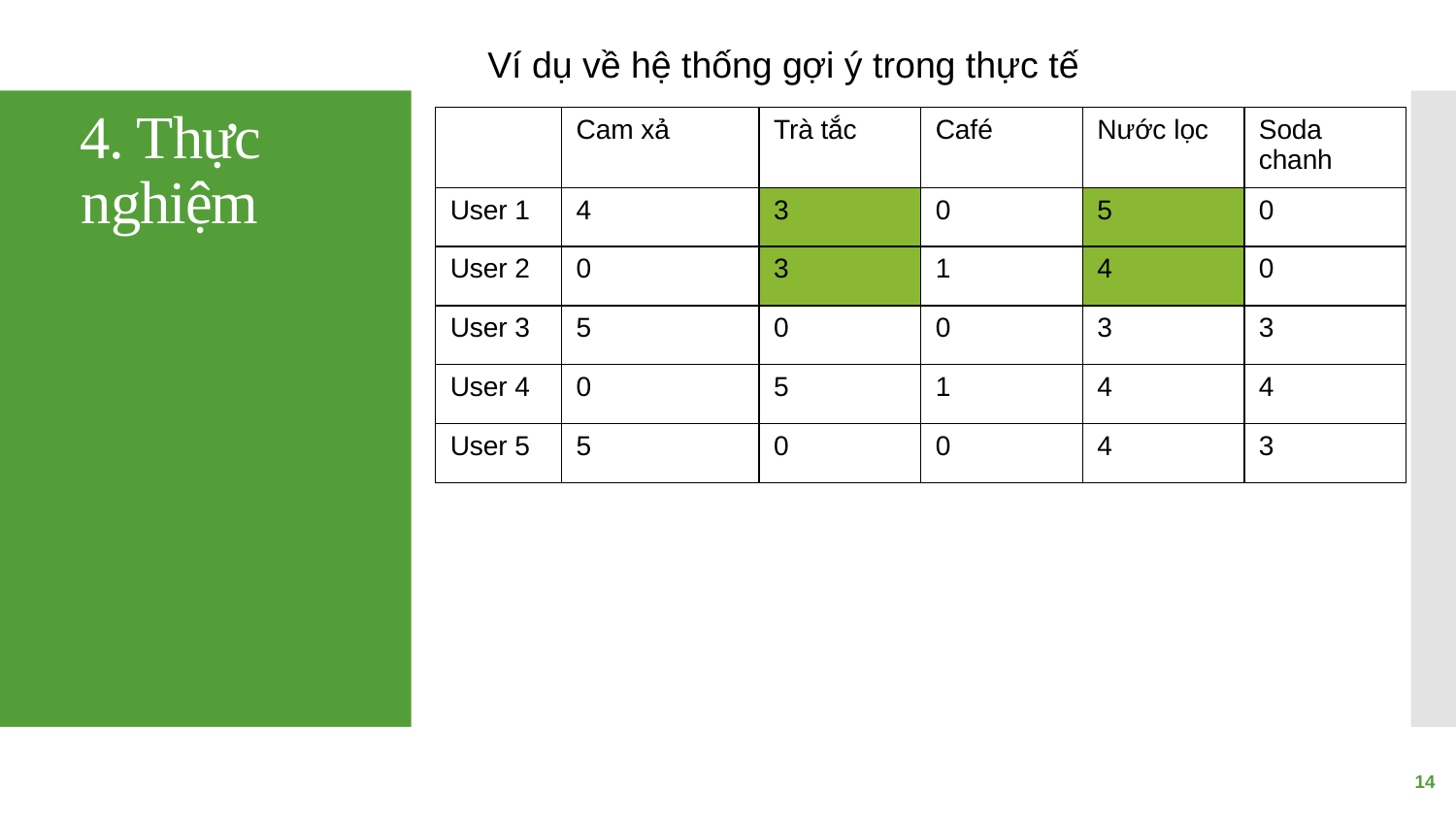

Ví dụ về hệ thống gợi ý trong thực tế
# 4. Thực nghiệm
|  | Cam xả | Trà tắc | Café | Nước lọc | Soda chanh |
| --- | --- | --- | --- | --- | --- |
| User 1 | 4 | 3 | 0 | 5 | 0 |
| User 2 | 0 | 3 | 1 | 4 | 0 |
| User 3 | 5 | 0 | 0 | 3 | 3 |
| User 4 | 0 | 5 | 1 | 4 | 4 |
| User 5 | 5 | 0 | 0 | 4 | 3 |
14